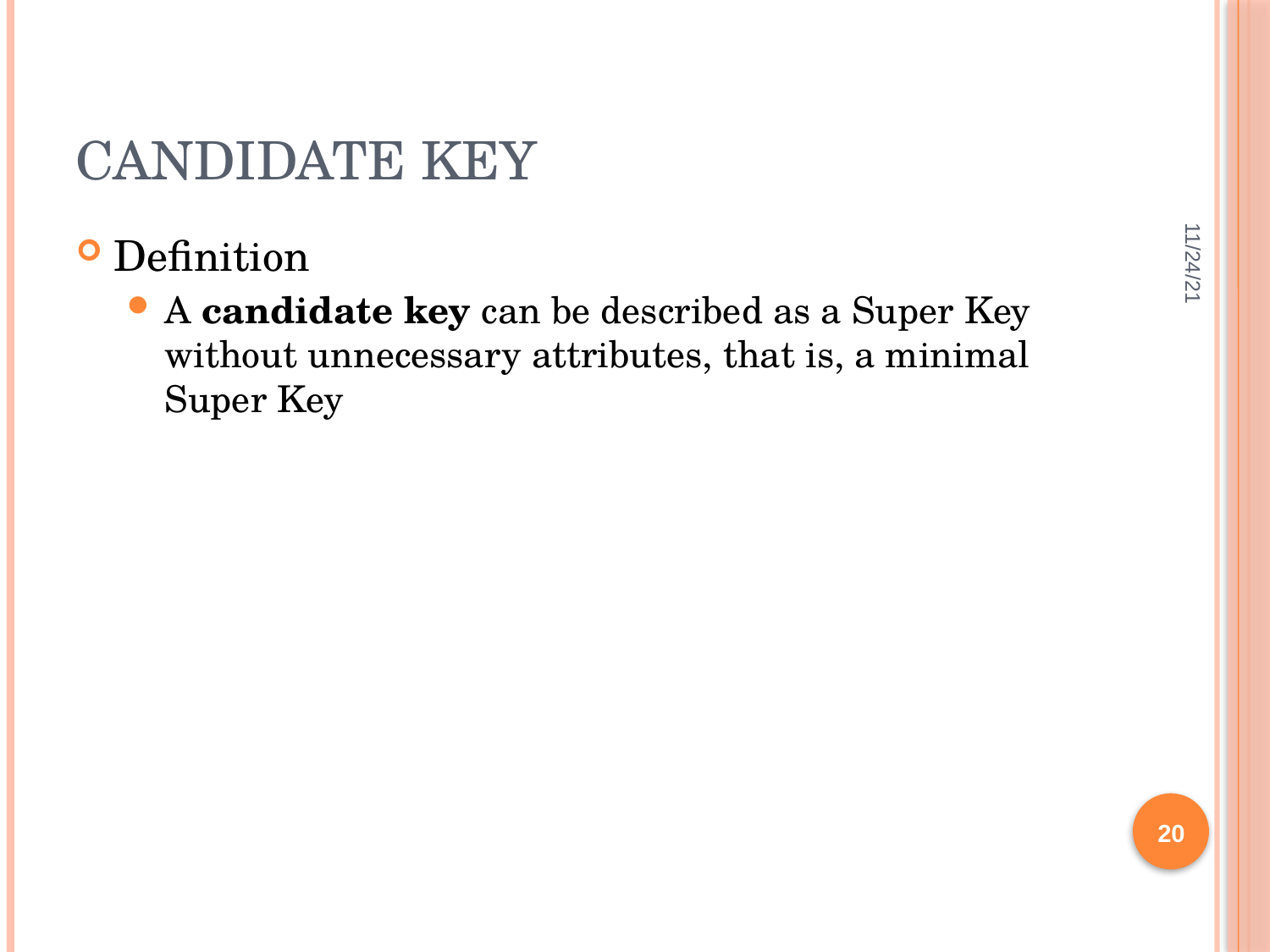

# Candidate Key
11/24/21
Definition
A candidate key can be described as a Super Key without unnecessary attributes, that is, a minimal Super Key

20